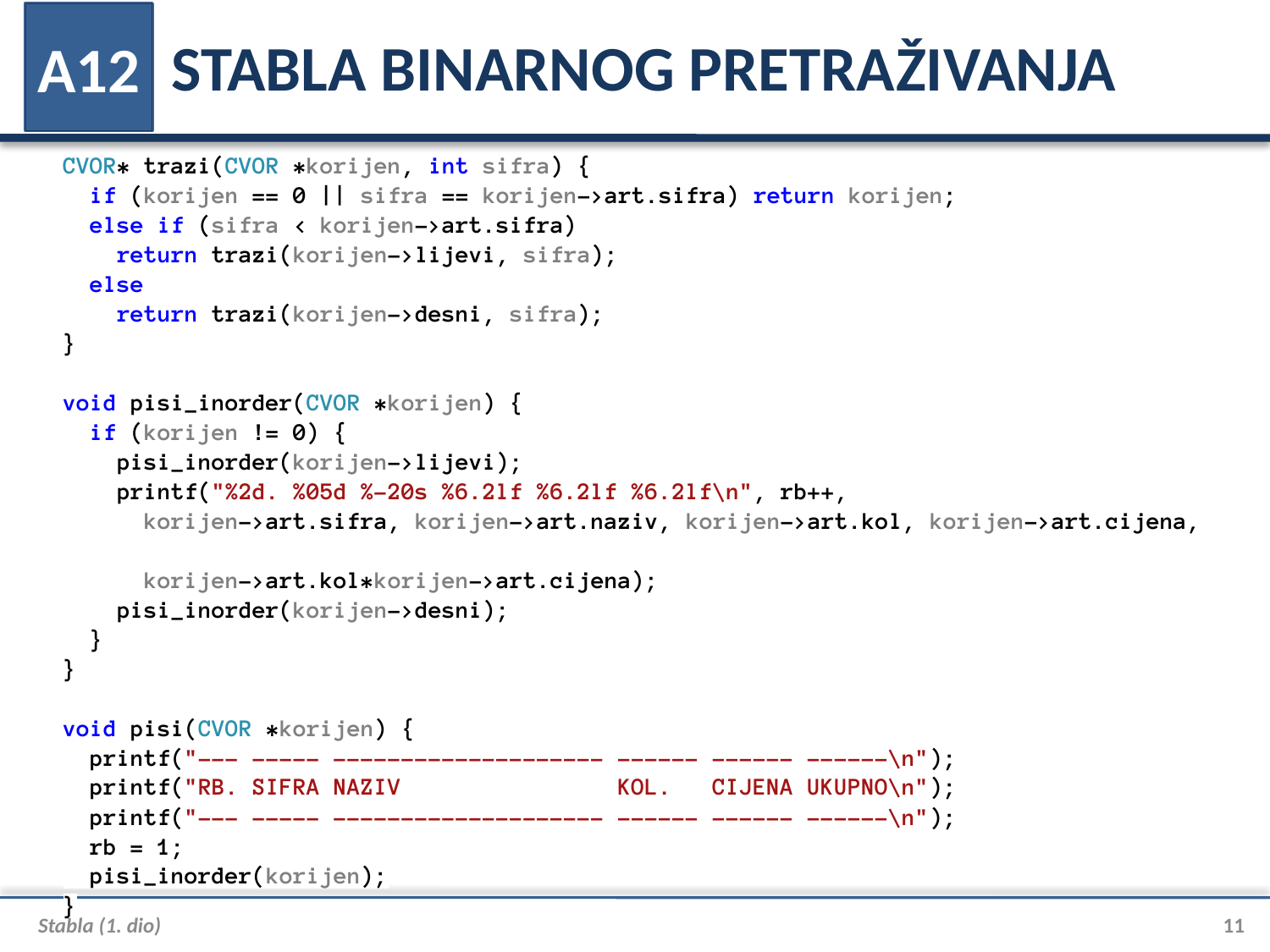

# STABLA BINARNOG PRETRAŽIVANJA
A12
CVOR* trazi(CVOR *korijen, int sifra) {
  if (korijen == 0 || sifra == korijen->art.sifra) return korijen;
  else if (sifra < korijen->art.sifra)
    return trazi(korijen->lijevi, sifra);
  else
    return trazi(korijen->desni, sifra);
}

void pisi_inorder(CVOR *korijen) {
  if (korijen != 0) {
    pisi_inorder(korijen->lijevi);
    printf("%2d. %05d %-20s %6.2lf %6.2lf %6.2lf\n", rb++,
      korijen->art.sifra, korijen->art.naziv, korijen->art.kol, korijen->art.cijena,
      korijen->art.kol*korijen->art.cijena);
    pisi_inorder(korijen->desni);
  }
}

void pisi(CVOR *korijen) {
  printf("--- ----- -------------------- ------ ------ ------\n");
  printf("RB. SIFRA NAZIV                KOL.   CIJENA UKUPNO\n");
  printf("--- ----- -------------------- ------ ------ ------\n");
  rb = 1;
  pisi_inorder(korijen);
}
Stabla (1. dio)
11